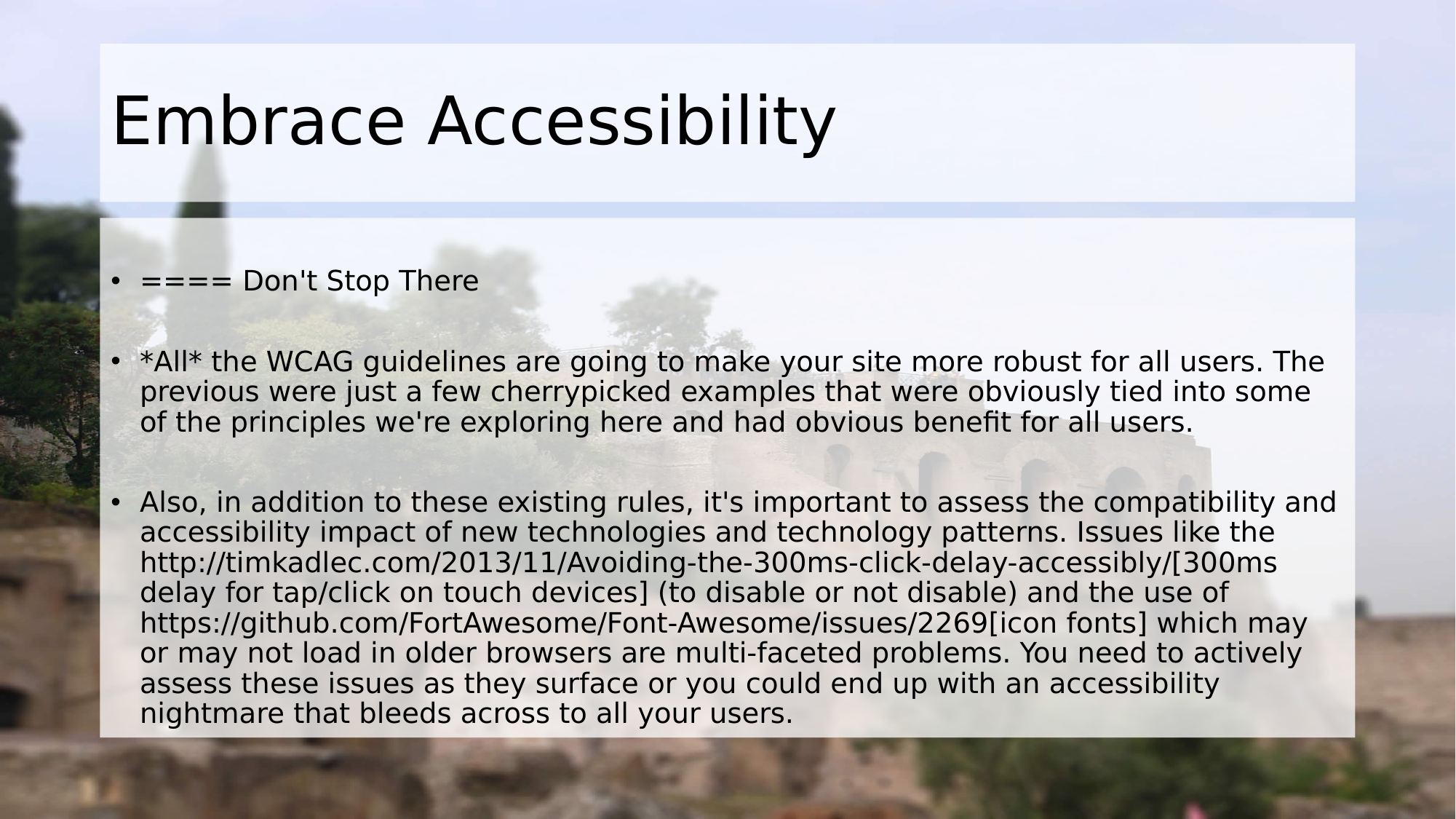

# Embrace Accessibility

==== Don't Stop There

*All* the WCAG guidelines are going to make your site more robust for all users. The previous were just a few cherrypicked examples that were obviously tied into some of the principles we're exploring here and had obvious benefit for all users.

Also, in addition to these existing rules, it's important to assess the compatibility and accessibility impact of new technologies and technology patterns. Issues like the http://timkadlec.com/2013/11/Avoiding-the-300ms-click-delay-accessibly/[300ms delay for tap/click on touch devices] (to disable or not disable) and the use of https://github.com/FortAwesome/Font-Awesome/issues/2269[icon fonts] which may or may not load in older browsers are multi-faceted problems. You need to actively assess these issues as they surface or you could end up with an accessibility nightmare that bleeds across to all your users.